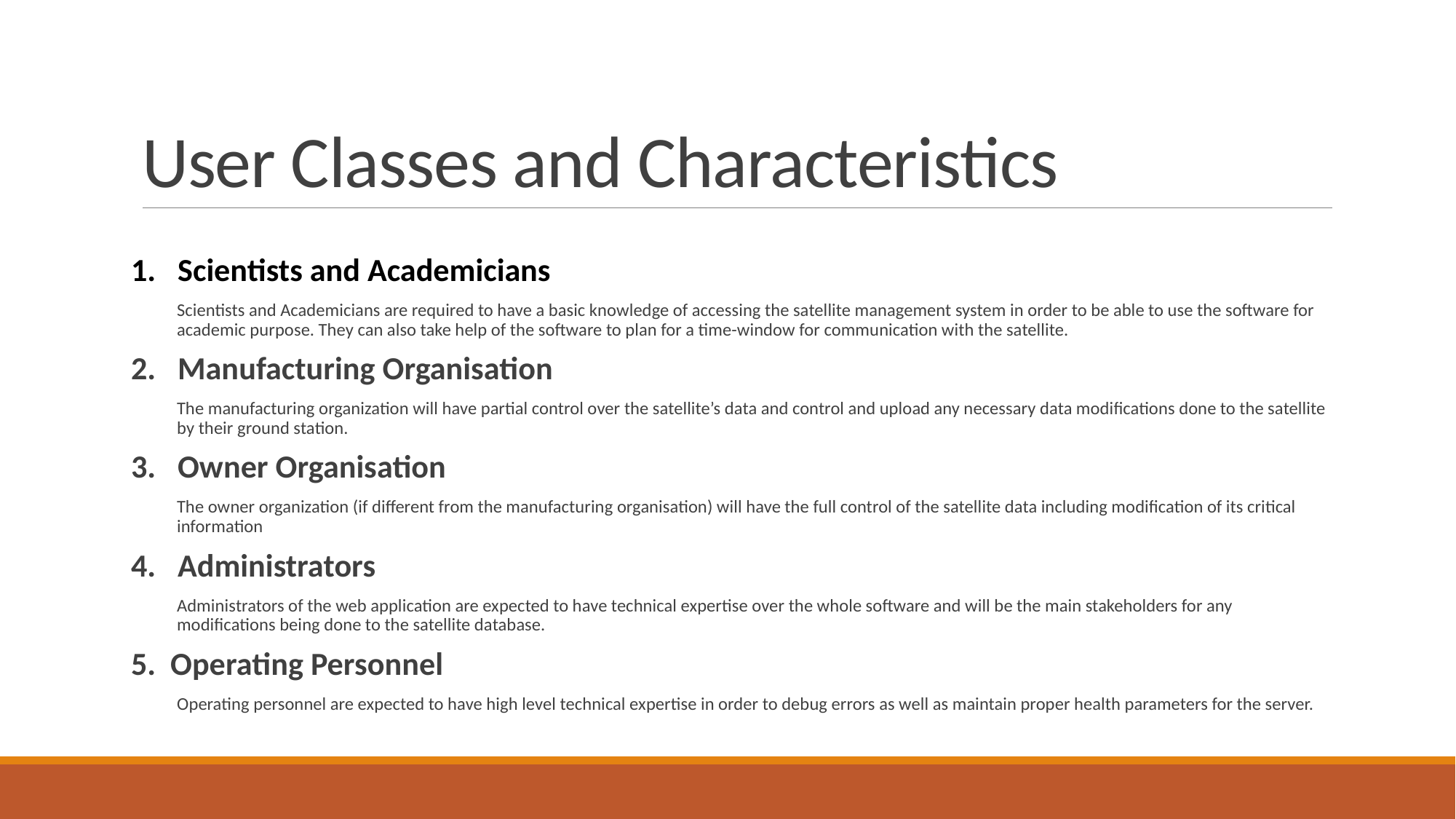

# User Classes and Characteristics
1.   Scientists and Academicians
Scientists and Academicians are required to have a basic knowledge of accessing the satellite management system in order to be able to use the software for academic purpose. They can also take help of the software to plan for a time-window for communication with the satellite.
2.   Manufacturing Organisation
The manufacturing organization will have partial control over the satellite’s data and control and upload any necessary data modifications done to the satellite by their ground station.
3.   Owner Organisation
The owner organization (if different from the manufacturing organisation) will have the full control of the satellite data including modification of its critical information
4.   Administrators
Administrators of the web application are expected to have technical expertise over the whole software and will be the main stakeholders for any modifications being done to the satellite database.
5.  Operating Personnel
Operating personnel are expected to have high level technical expertise in order to debug errors as well as maintain proper health parameters for the server.